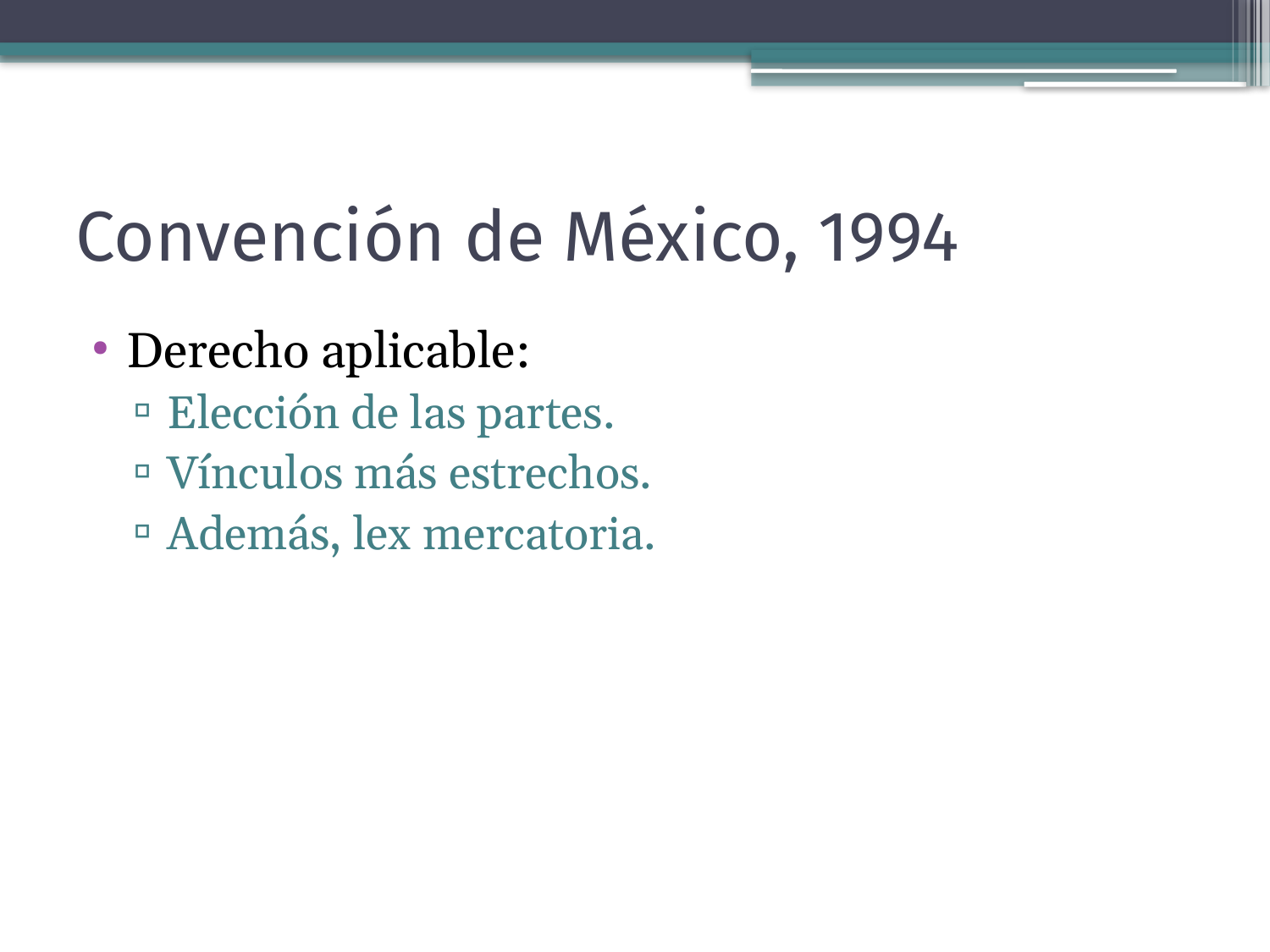

# Convención de México, 1994
Derecho aplicable:
Elección de las partes.
Vínculos más estrechos.
Además, lex mercatoria.